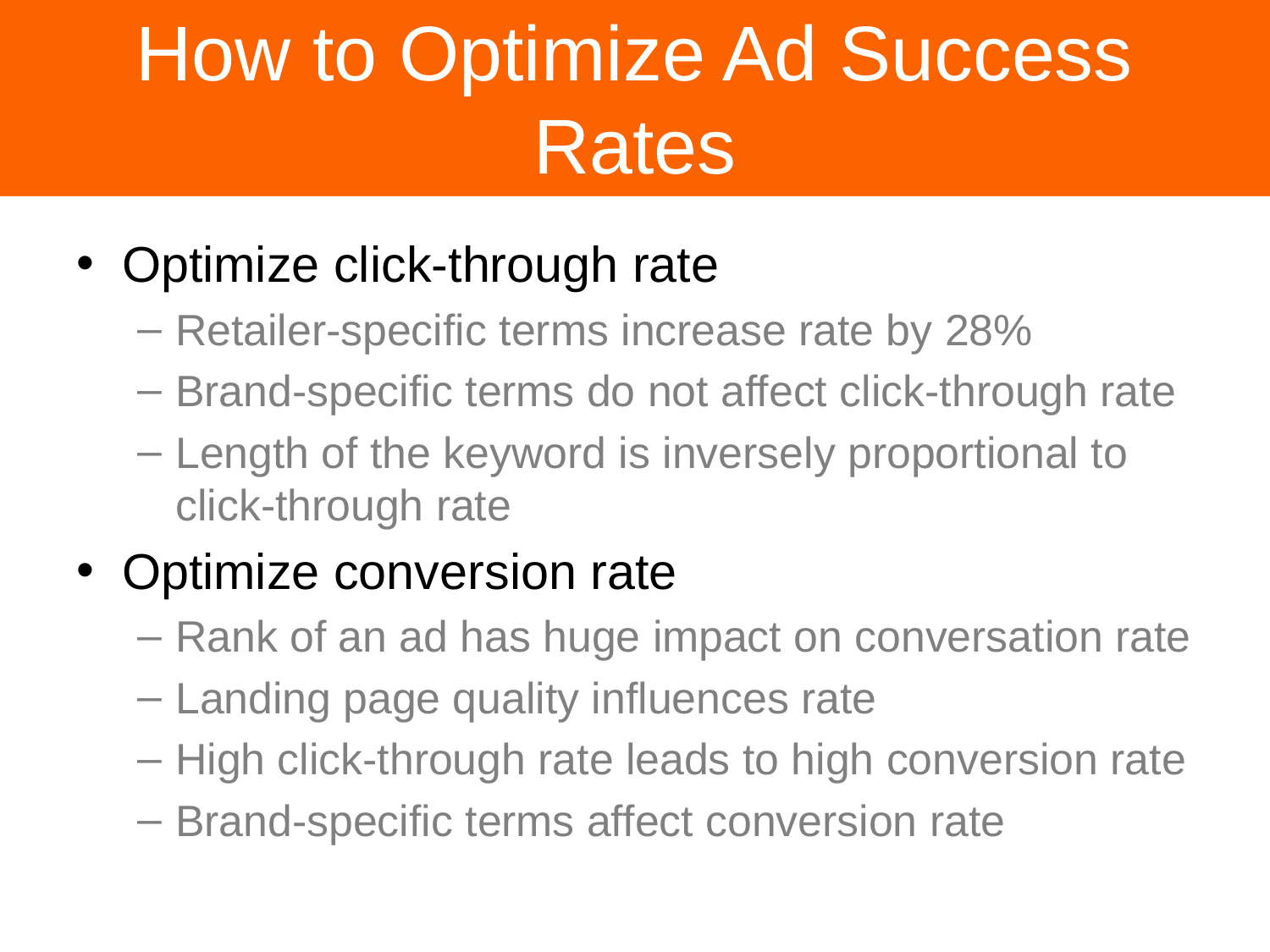

# How to Optimize Ad Success Rates
Optimize click-through rate
Retailer-specific terms increase rate by 28%
Brand-specific terms do not affect click-through rate
Length of the keyword is inversely proportional to click-through rate
Optimize conversion rate
Rank of an ad has huge impact on conversation rate
Landing page quality influences rate
High click-through rate leads to high conversion rate
Brand-specific terms affect conversion rate